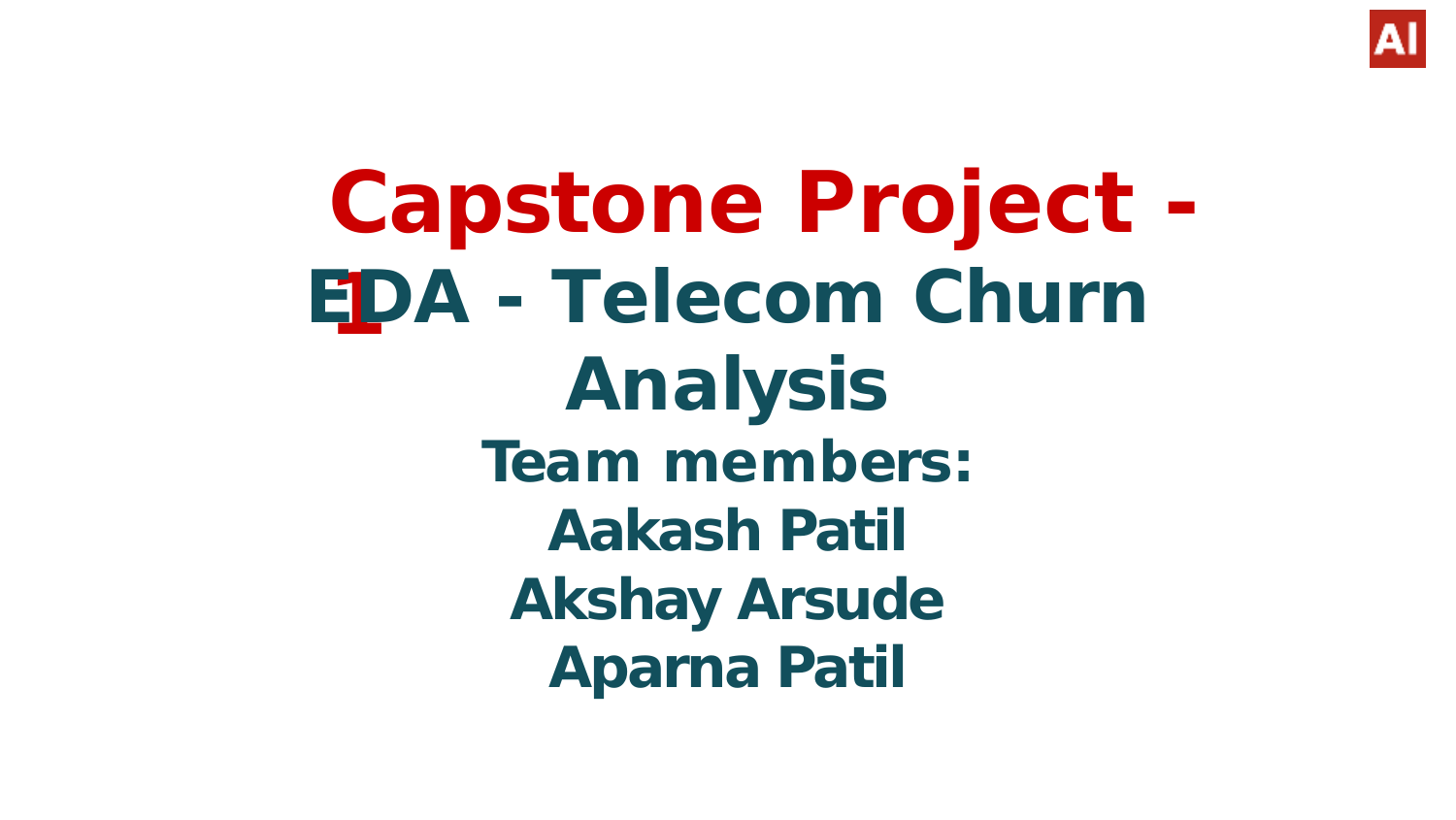

# Capstone Project - 1
EDA - Telecom Churn Analysis
Team members:
Aakash Patil
Akshay Arsude
Aparna Patil